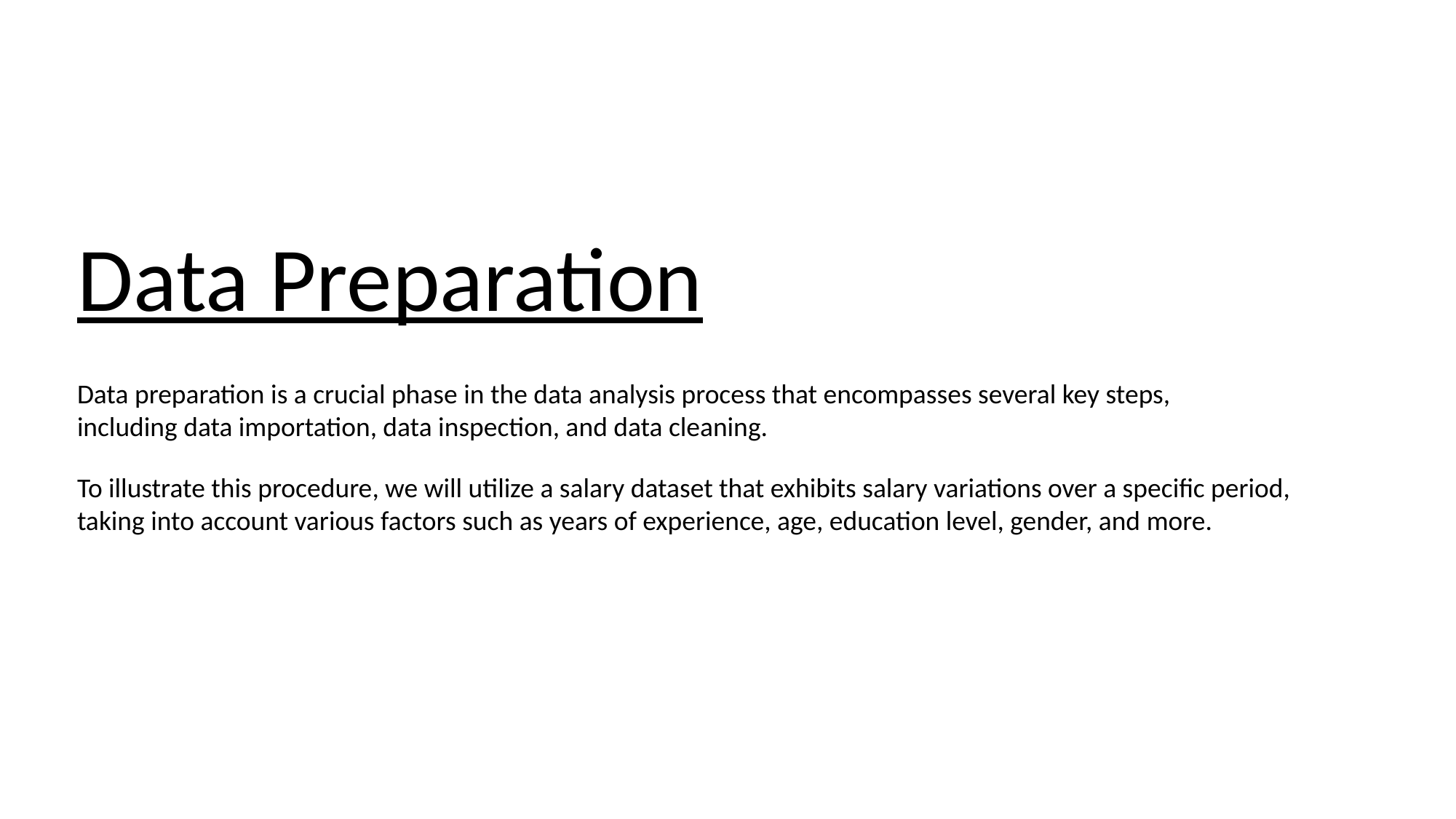

# Data Preparation
Data preparation is a crucial phase in the data analysis process that encompasses several key steps, including data importation, data inspection, and data cleaning.
To illustrate this procedure, we will utilize a salary dataset that exhibits salary variations over a specific period, taking into account various factors such as years of experience, age, education level, gender, and more.